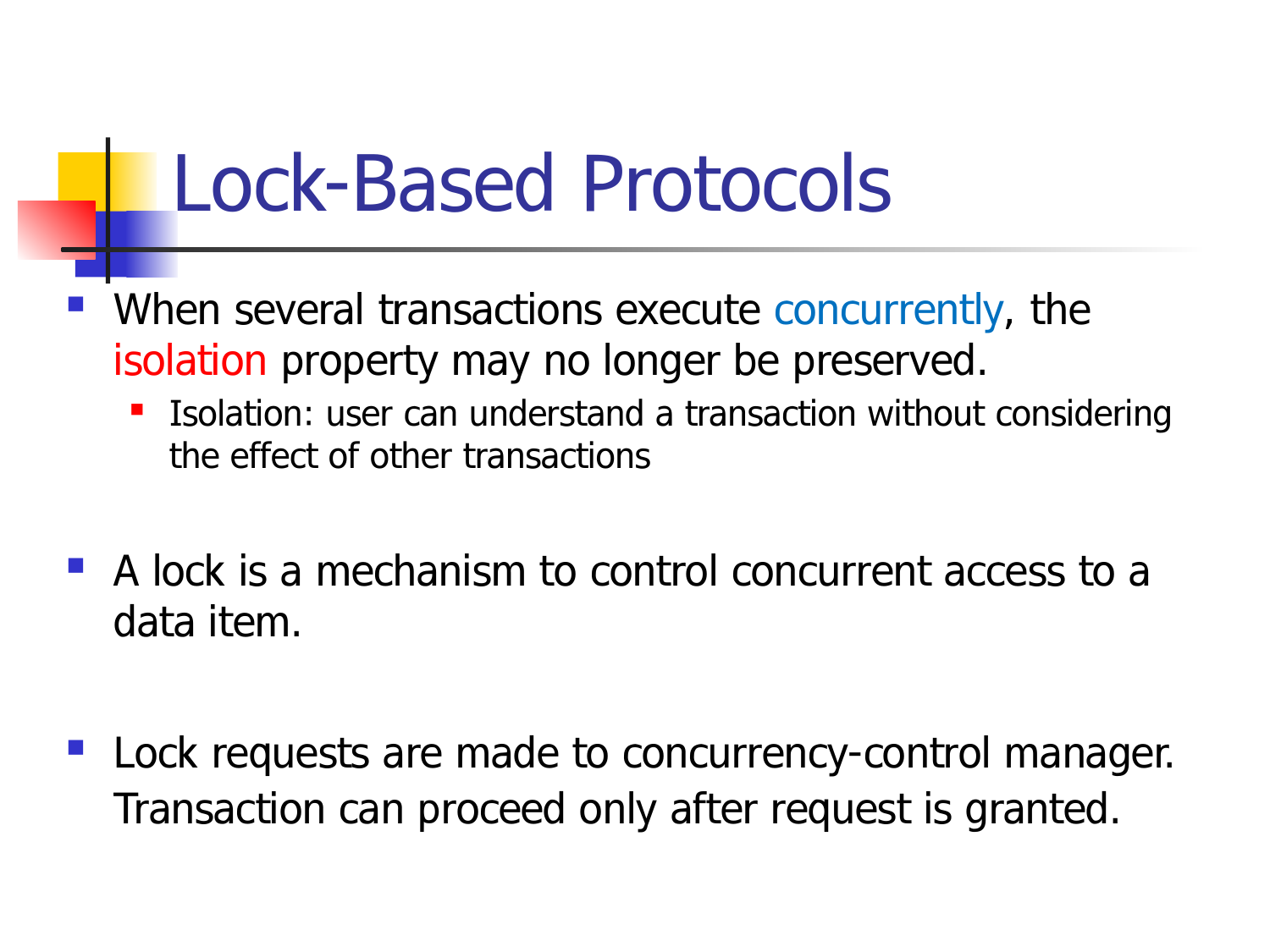

# Lock-Based Protocols
When several transactions execute concurrently, the isolation property may no longer be preserved.
Isolation: user can understand a transaction without considering the effect of other transactions

A lock is a mechanism to control concurrent access to a data item.

Lock requests are made to concurrency-control manager. Transaction can proceed only after request is granted.